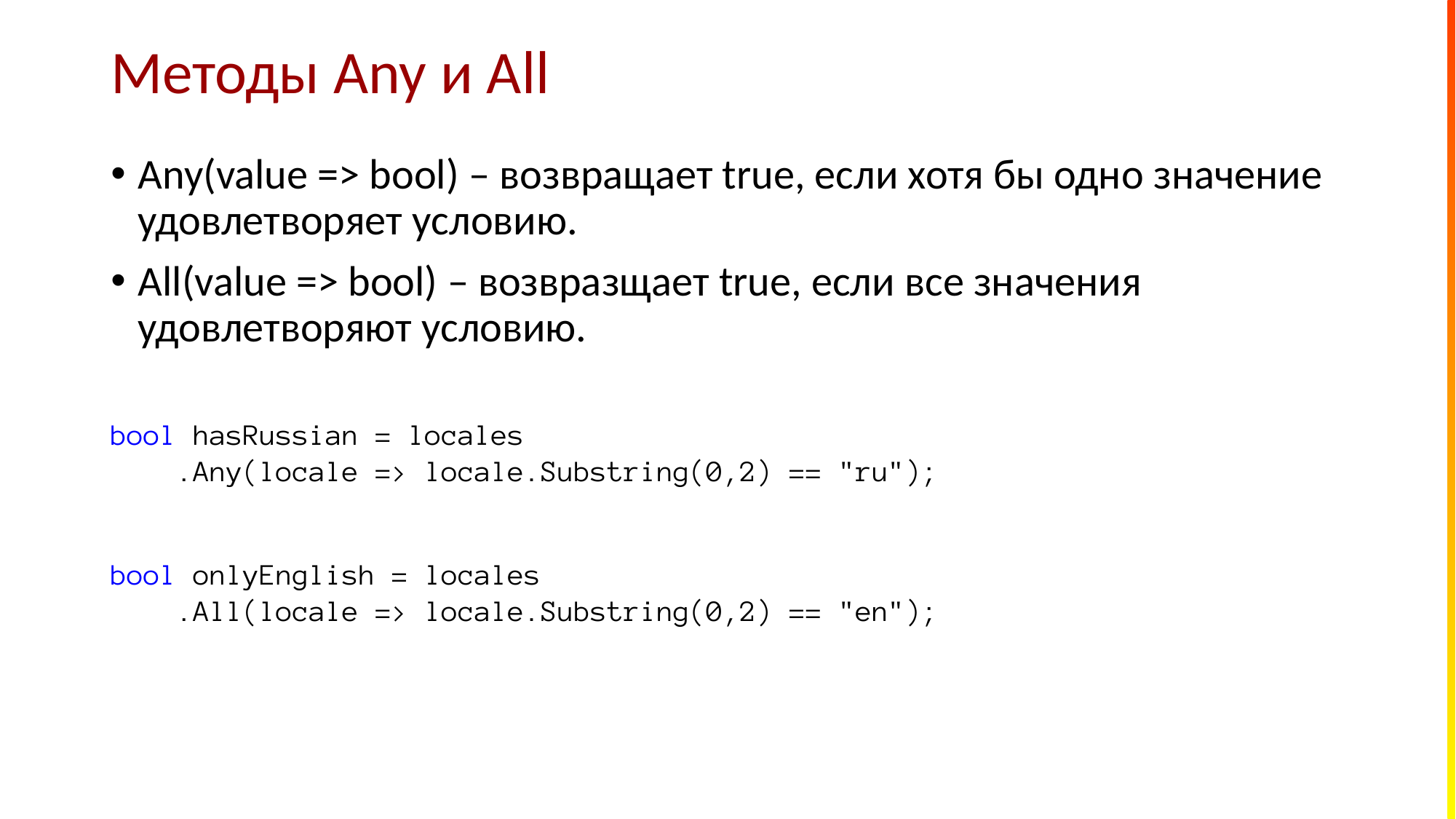

# Методы Any и All
Any(value => bool) – возвращает true, если хотя бы одно значение удовлетворяет условию.
All(value => bool) – возвразщает true, если все значения удовлетворяют условию.
bool hasRussian = locales
    .Any(locale => locale.Substring(0,2) == "ru");
bool onlyEnglish = locales
    .All(locale => locale.Substring(0,2) == "en");